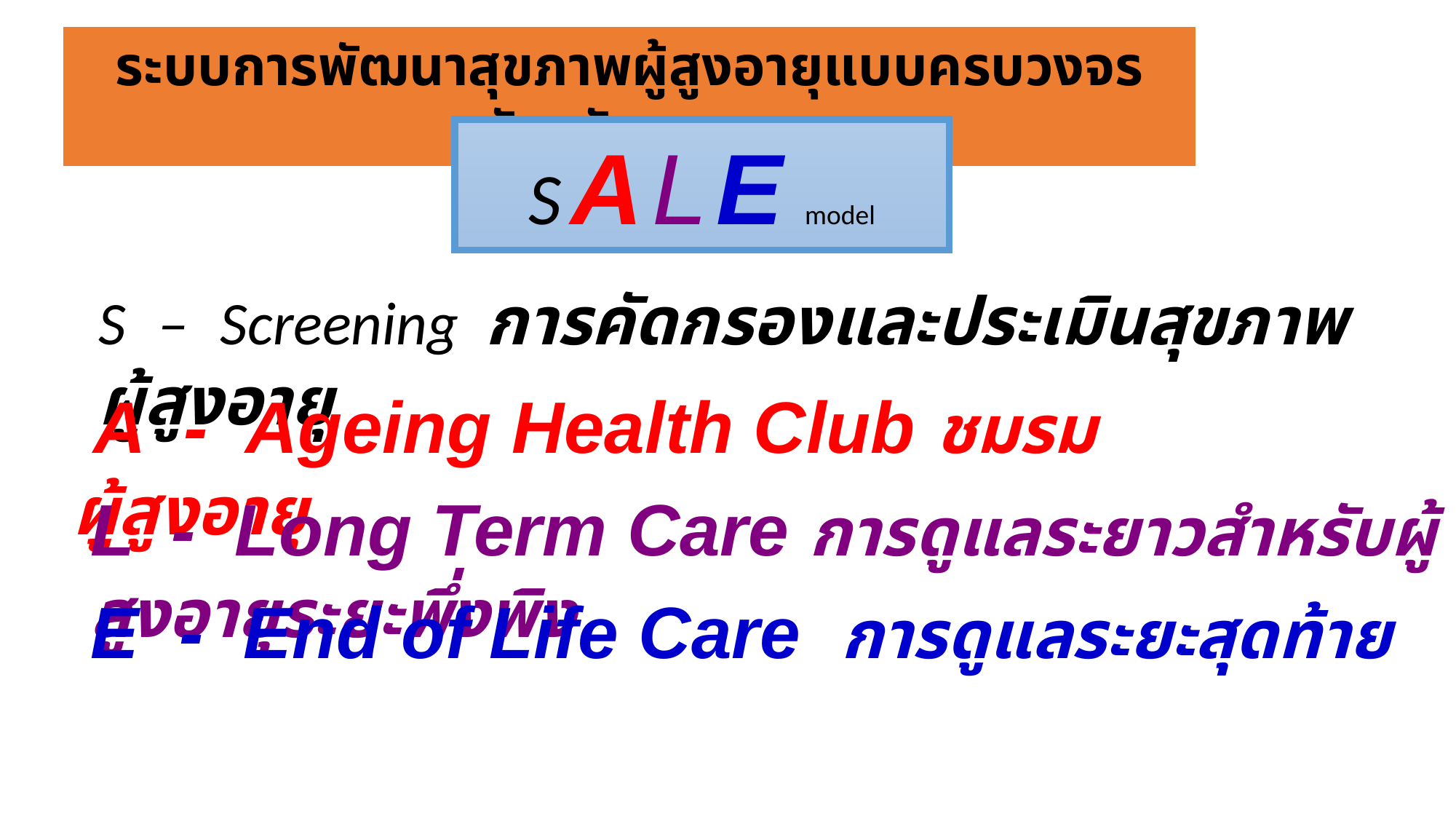

ระบบการพัฒนาสุขภาพผู้สูงอายุแบบครบวงจรจังหวัดชุมพร
SALE  model
S – Screening  การคัดกรองและประเมินสุขภาพผู้สูงอายุ

 A  -  Ageing Health Club ชมรมผู้สูงอายุ
L - Long Term Care การดูแลระยาวสำหรับผู้สูงอายุระยะพึ่งพิง
E  -  End of Life Care  การดูแลระยะสุดท้าย